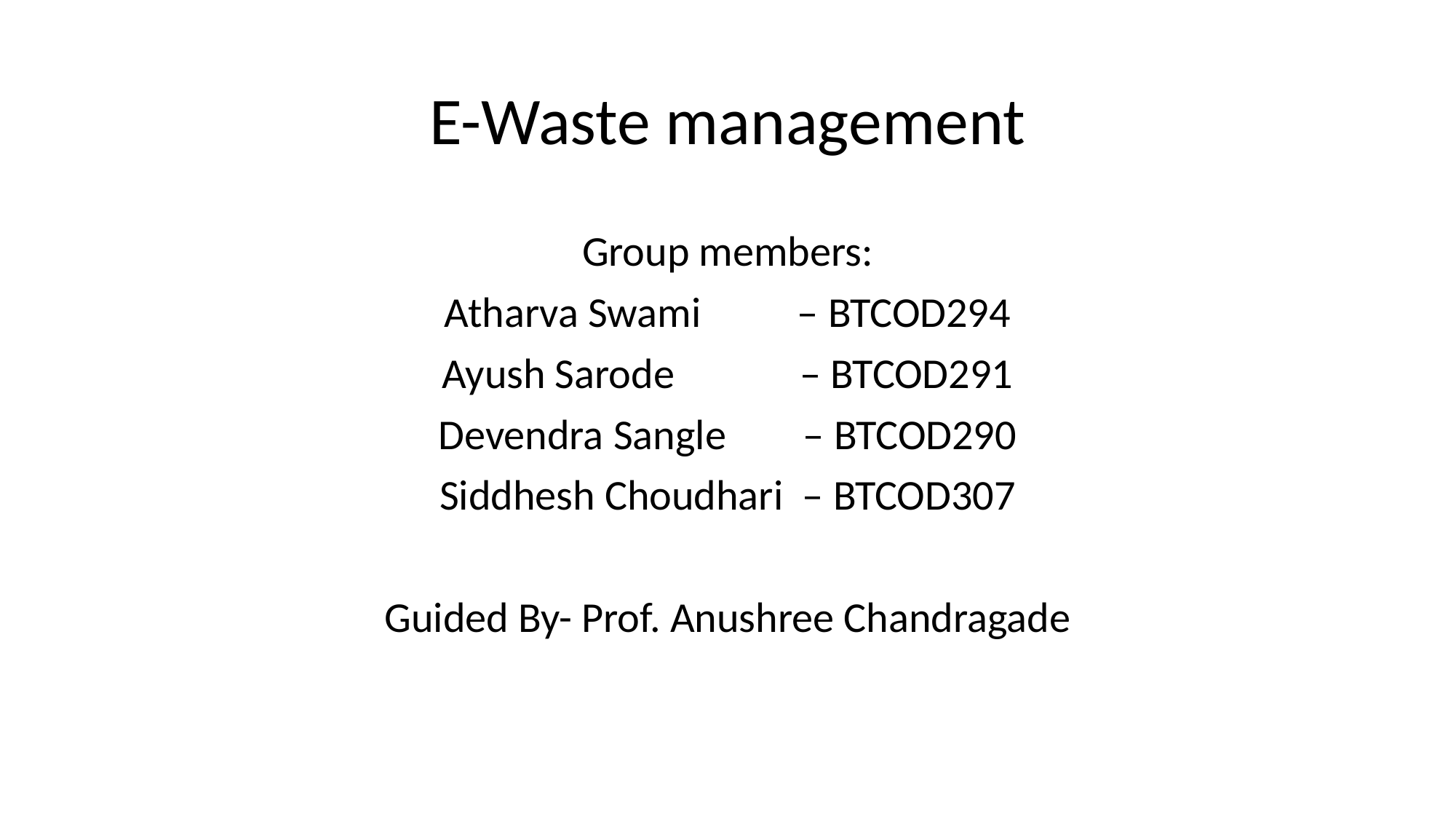

# E-Waste management
Group members:
Atharva Swami          – BTCOD294
Ayush Sarode             – BTCOD291
Devendra Sangle        – BTCOD290
Siddhesh Choudhari  – BTCOD307

Guided By- Prof. Anushree Chandragade